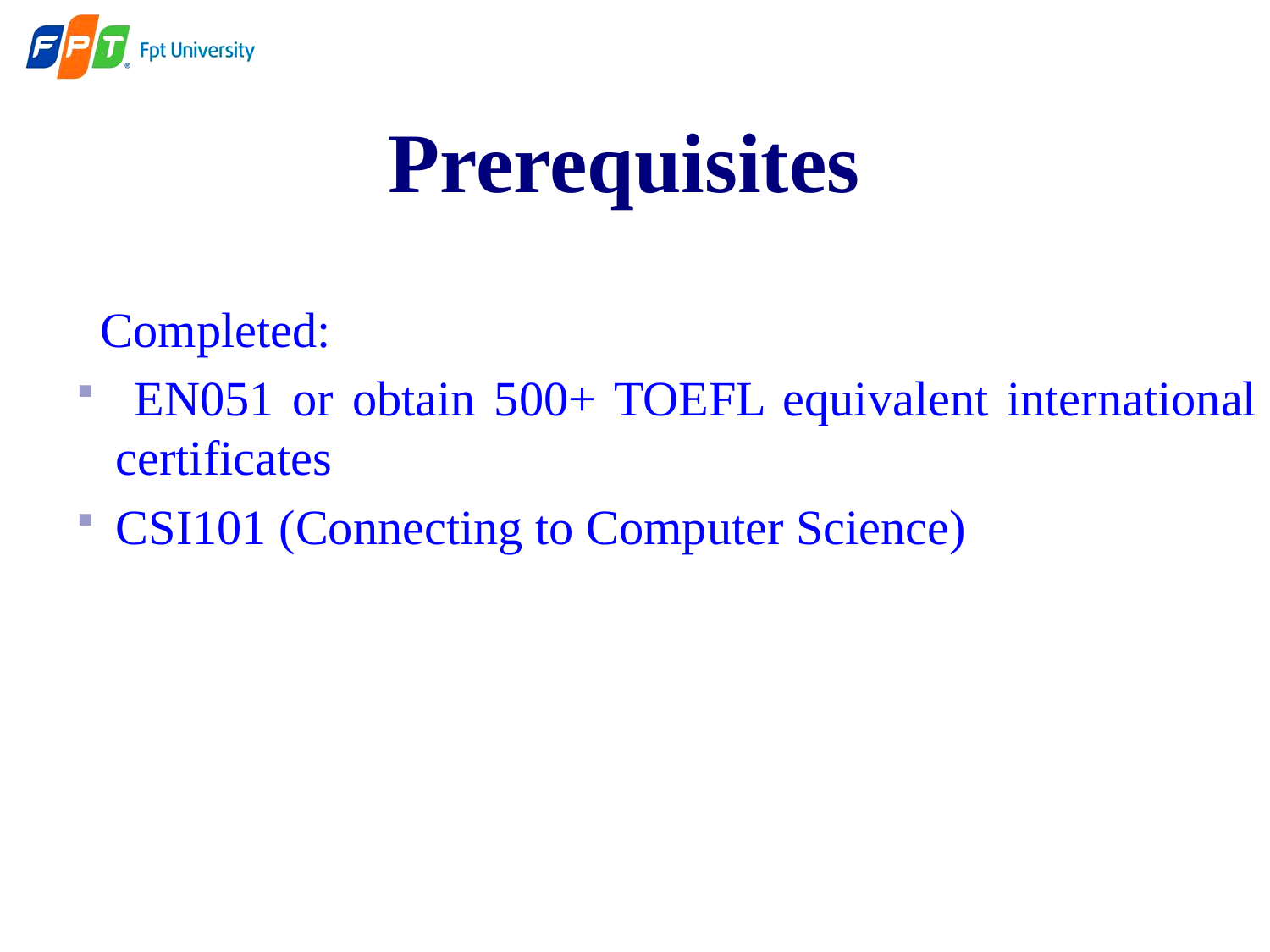

# Prerequisites

  Completed:
 EN051 or obtain 500+ TOEFL equivalent international certificates
CSI101 (Connecting to Computer Science)